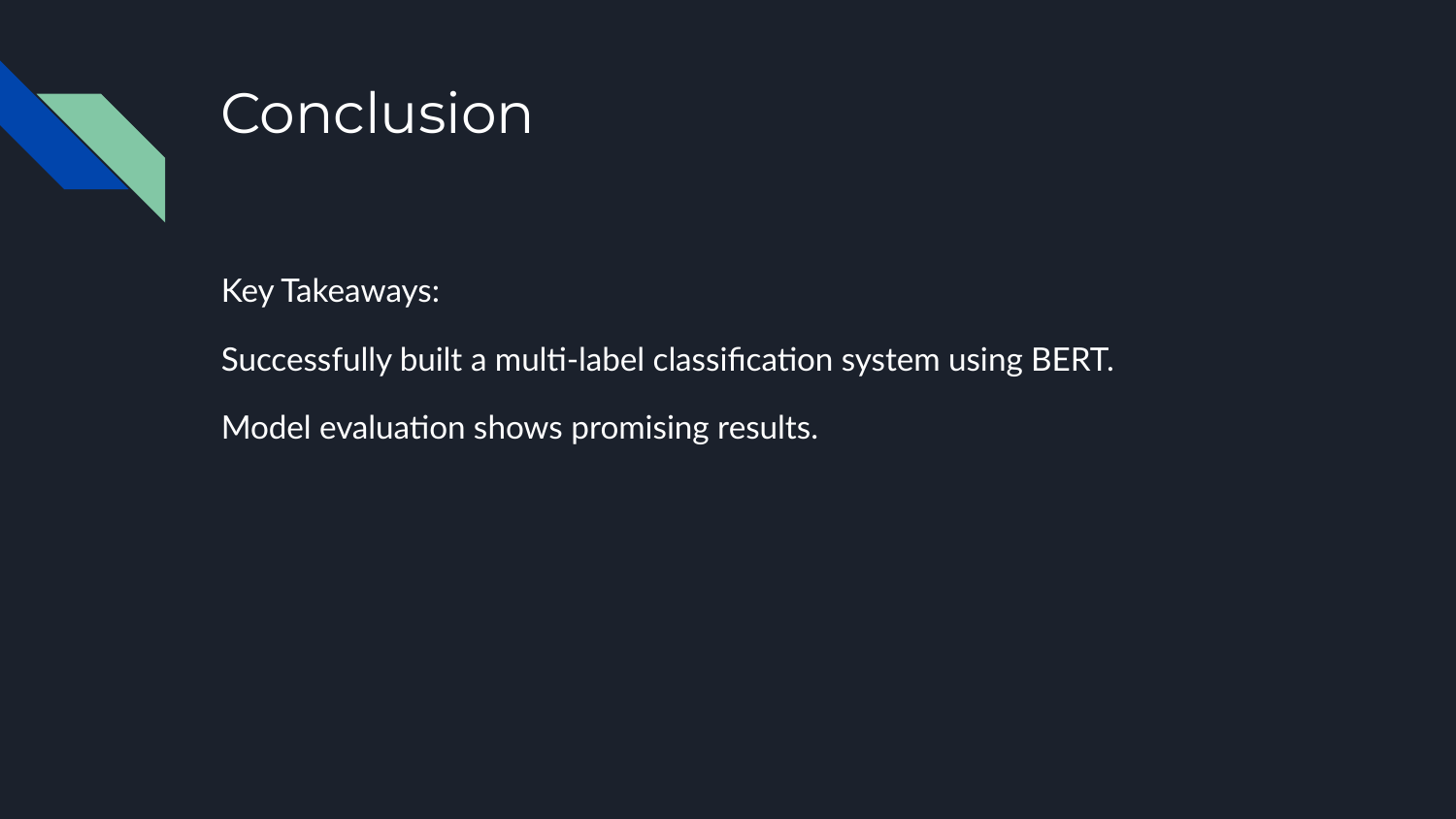

# Conclusion
Key Takeaways:
Successfully built a multi-label classification system using BERT.
Model evaluation shows promising results.